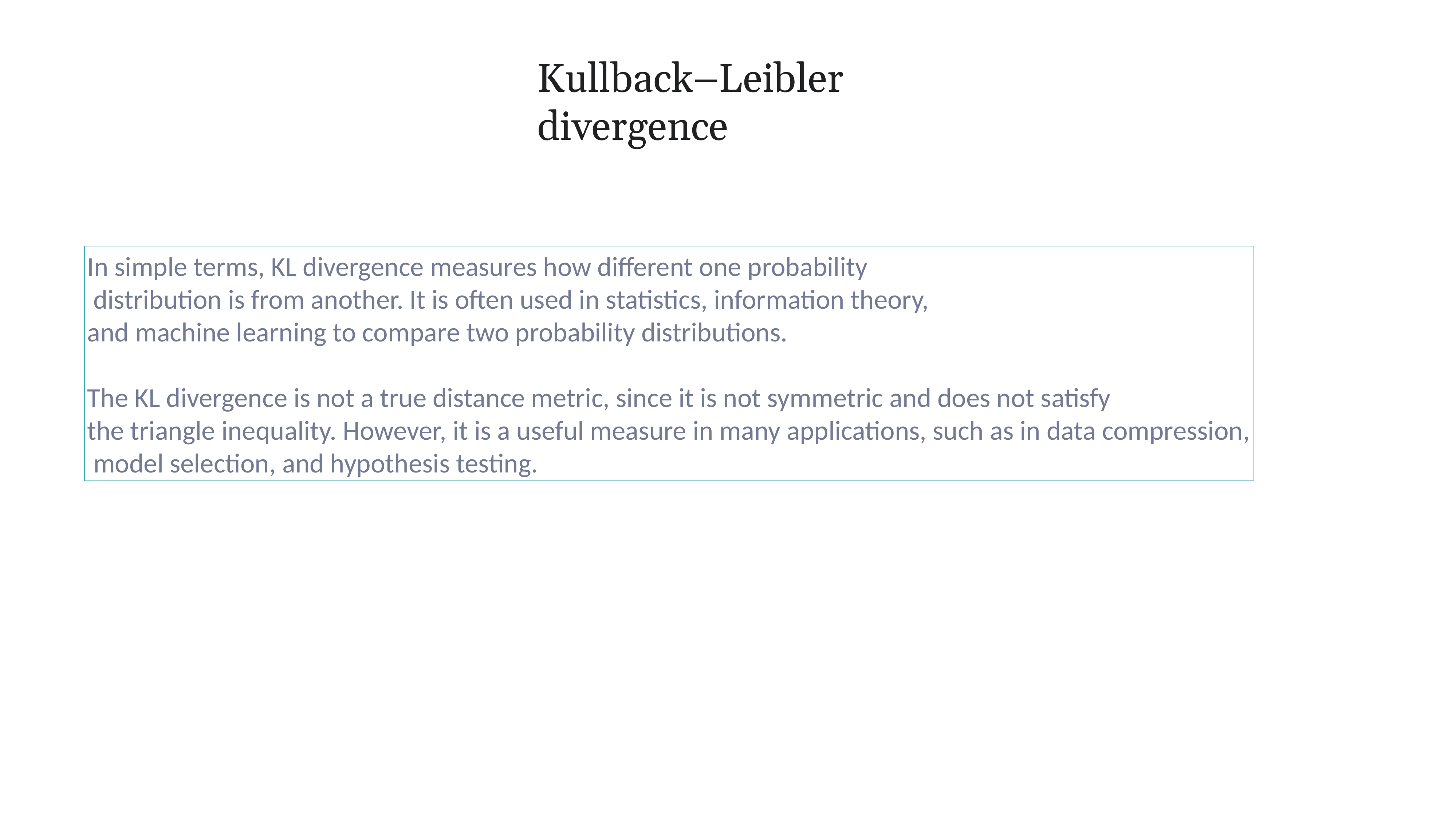

Kullback–Leibler divergence
In simple terms, KL divergence measures how different one probability
 distribution is from another. It is often used in statistics, information theory,
and machine learning to compare two probability distributions.

The KL divergence is not a true distance metric, since it is not symmetric and does not satisfy
the triangle inequality. However, it is a useful measure in many applications, such as in data compression,
 model selection, and hypothesis testing.